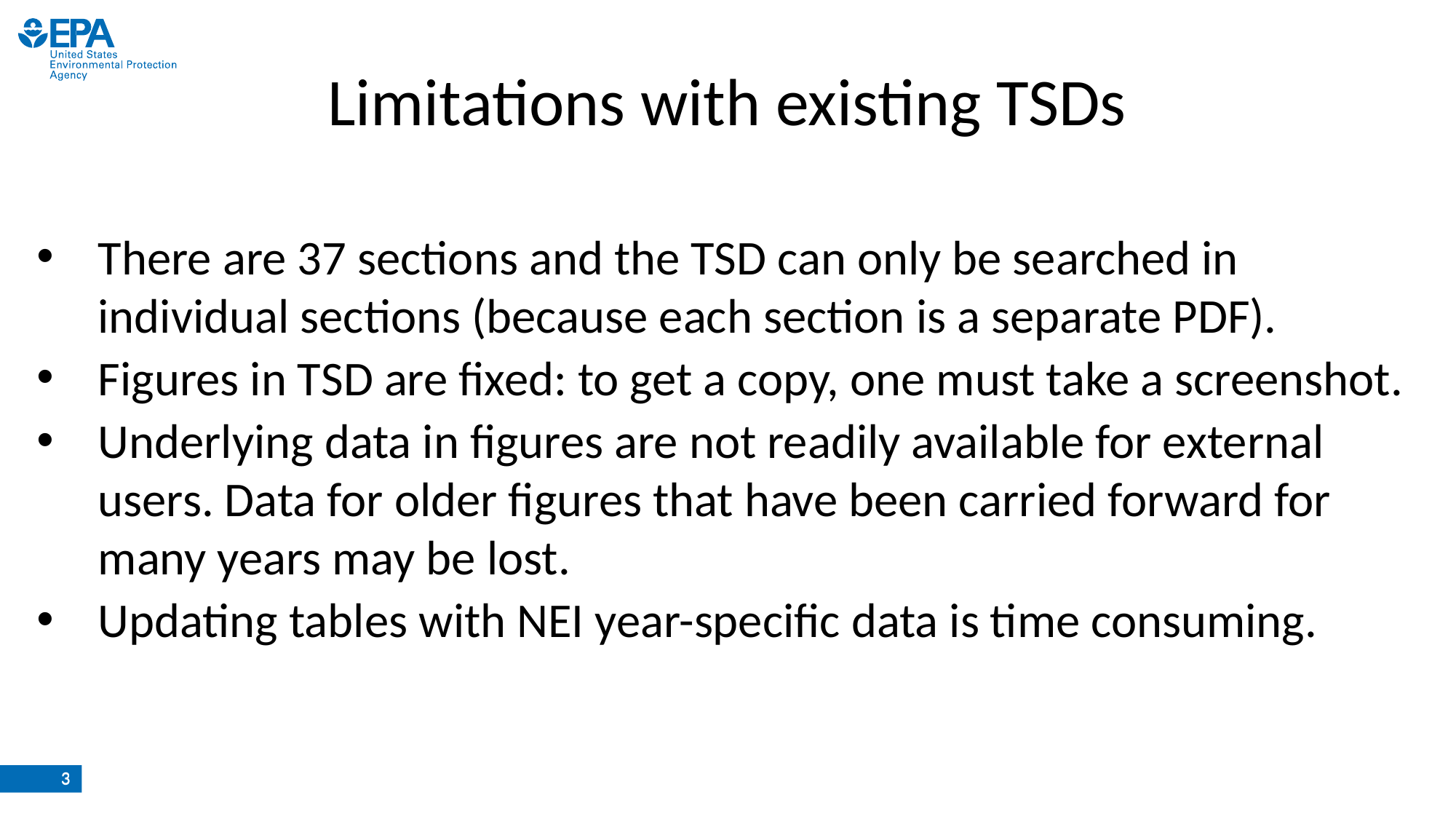

# Limitations with existing TSDs
There are 37 sections and the TSD can only be searched in individual sections (because each section is a separate PDF).
Figures in TSD are fixed: to get a copy, one must take a screenshot.
Underlying data in figures are not readily available for external users. Data for older figures that have been carried forward for many years may be lost.
Updating tables with NEI year-specific data is time consuming.
3